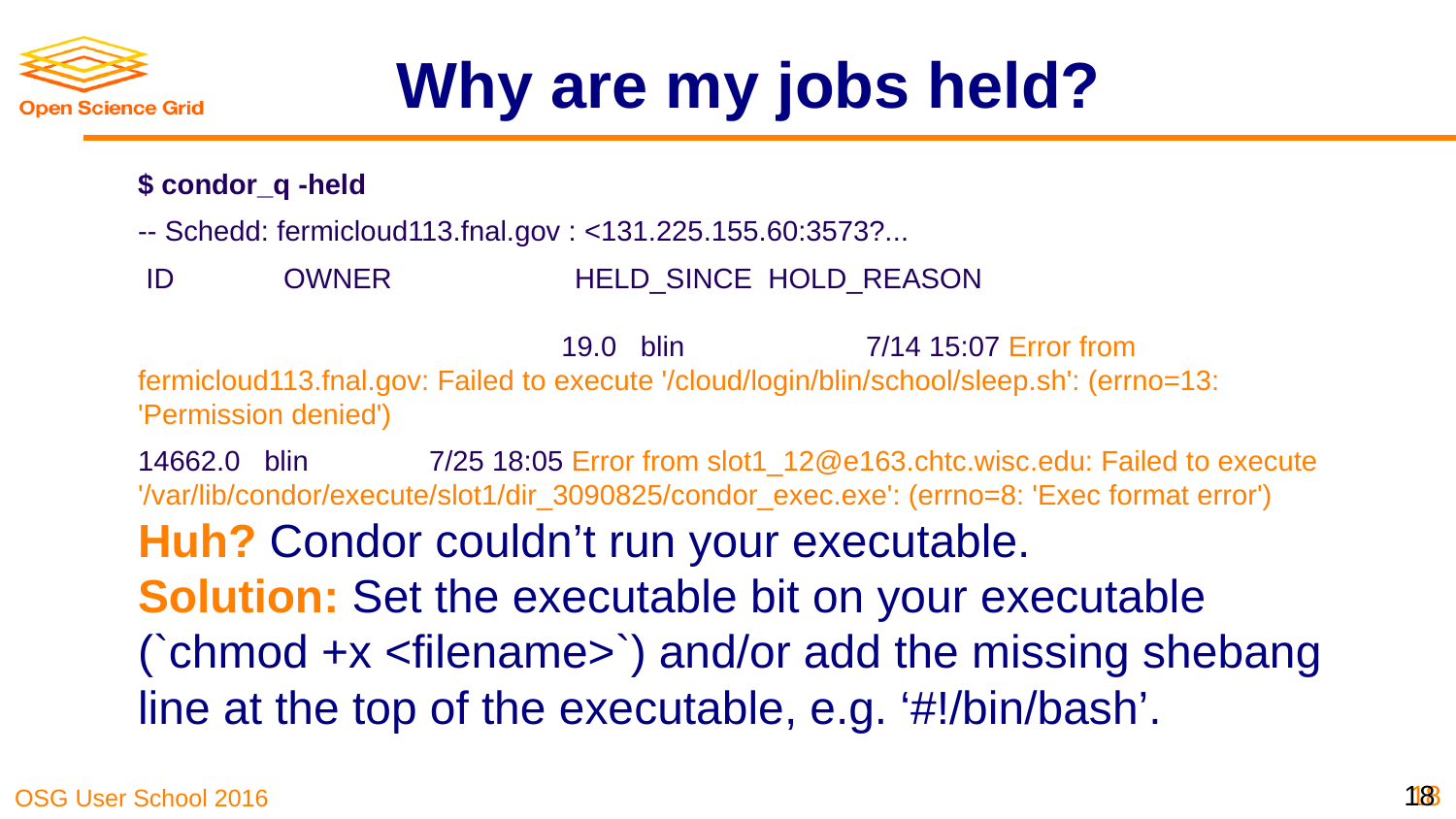

# Why are my jobs held?
$ condor_q -held
-- Schedd: fermicloud113.fnal.gov : <131.225.155.60:3573?...
 ID  	OWNER      	HELD_SINCE  HOLD_REASON                                                                                                                                                                                                                                                          19.0   blin        	7/14 15:07 Error from fermicloud113.fnal.gov: Failed to execute '/cloud/login/blin/school/sleep.sh': (errno=13: 'Permission denied')
14662.0   blin        	7/25 18:05 Error from slot1_12@e163.chtc.wisc.edu: Failed to execute '/var/lib/condor/execute/slot1/dir_3090825/condor_exec.exe': (errno=8: 'Exec format error')
Huh? Condor couldn’t run your executable.
Solution: Set the executable bit on your executable (`chmod +x <filename>`) and/or add the missing shebang line at the top of the executable, e.g. ‘#!/bin/bash’.

18
18